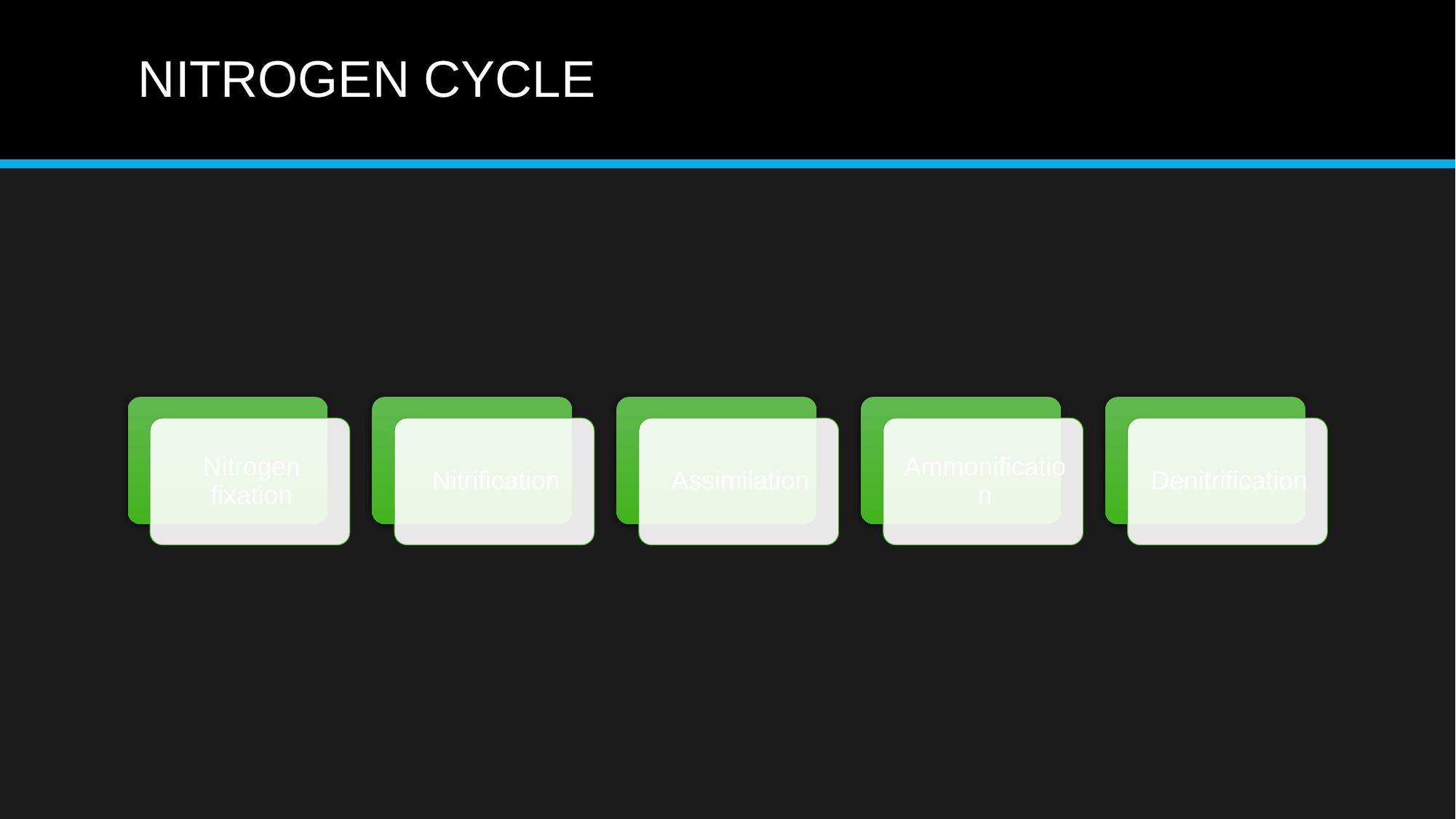

# NITROGEN CYCLE
Nitrogen fixation
Nitrification
Assimilation
Ammonification
Denitrification